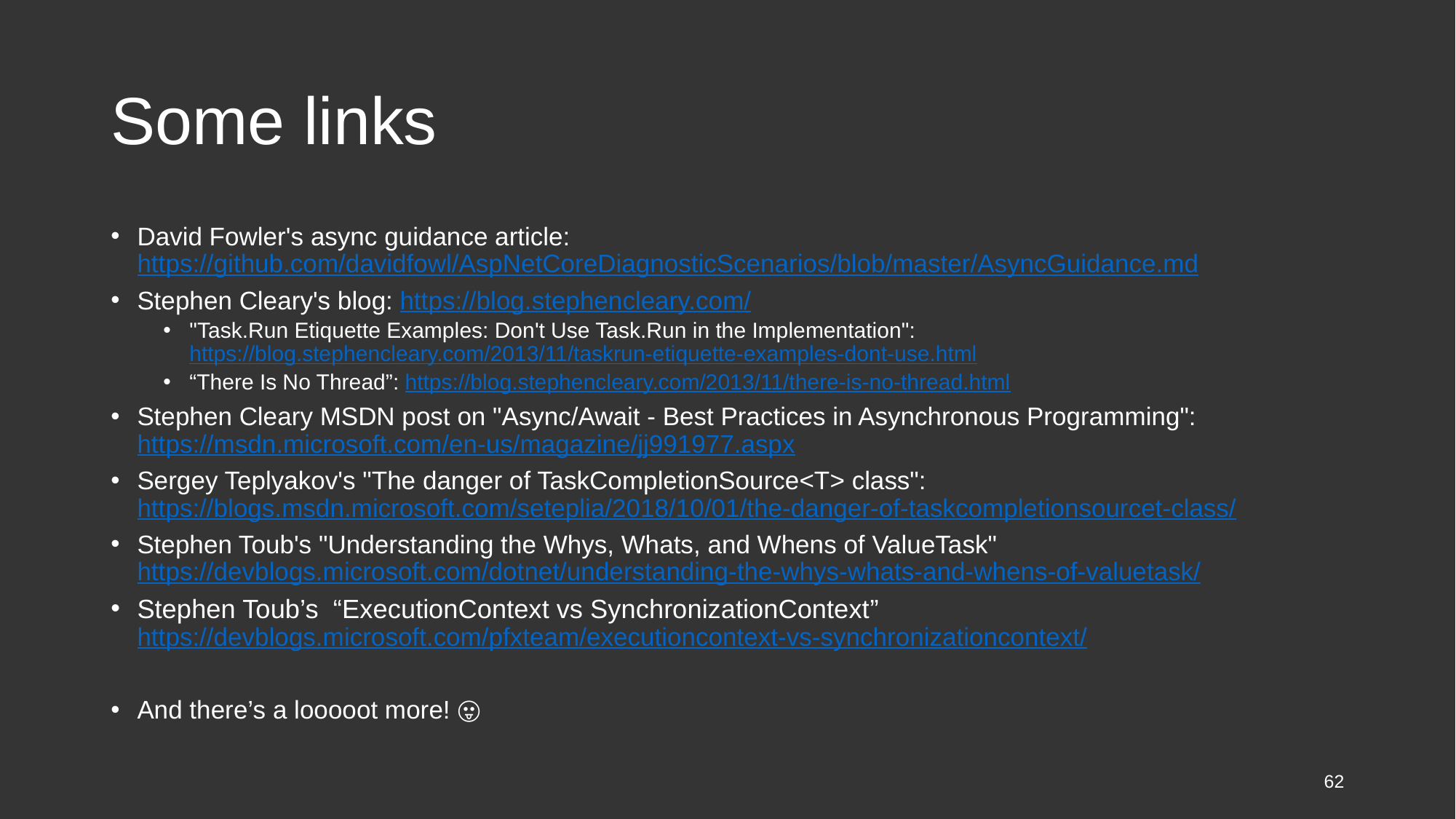

# Some links
David Fowler's async guidance article: https://github.com/davidfowl/AspNetCoreDiagnosticScenarios/blob/master/AsyncGuidance.md
Stephen Cleary's blog: https://blog.stephencleary.com/
"Task.Run Etiquette Examples: Don't Use Task.Run in the Implementation": https://blog.stephencleary.com/2013/11/taskrun-etiquette-examples-dont-use.html
“There Is No Thread”: https://blog.stephencleary.com/2013/11/there-is-no-thread.html
Stephen Cleary MSDN post on "Async/Await - Best Practices in Asynchronous Programming": https://msdn.microsoft.com/en-us/magazine/jj991977.aspx
Sergey Teplyakov's "The danger of TaskCompletionSource<T> class": https://blogs.msdn.microsoft.com/seteplia/2018/10/01/the-danger-of-taskcompletionsourcet-class/
Stephen Toub's "Understanding the Whys, Whats, and Whens of ValueTask" https://devblogs.microsoft.com/dotnet/understanding-the-whys-whats-and-whens-of-valuetask/
Stephen Toub’s  “ExecutionContext vs SynchronizationContext” https://devblogs.microsoft.com/pfxteam/executioncontext-vs-synchronizationcontext/

And there’s a looooot more! 😛

62